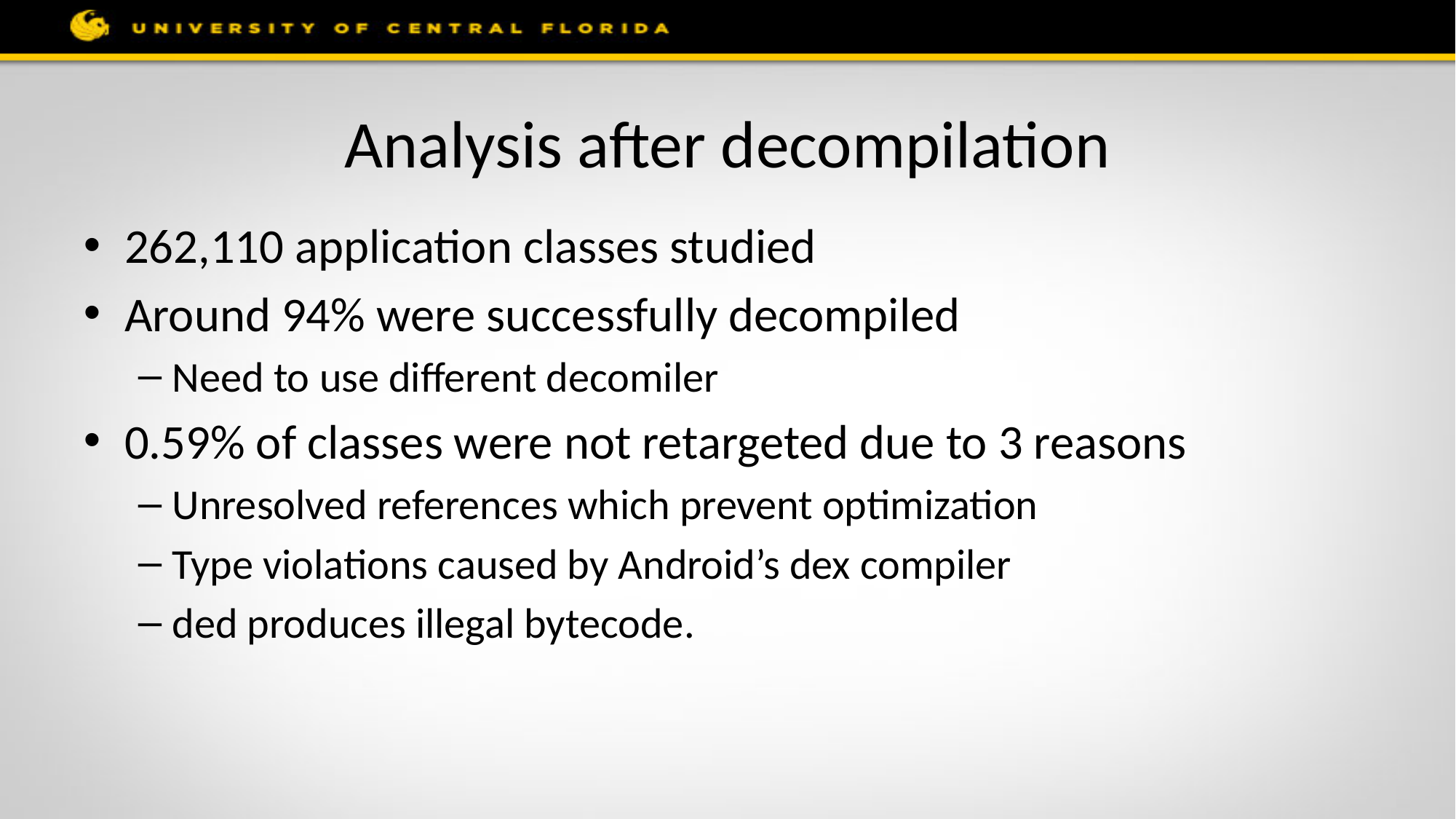

# Analysis after decompilation
262,110 application classes studied
Around 94% were successfully decompiled
Need to use different decomiler
0.59% of classes were not retargeted due to 3 reasons
Unresolved references which prevent optimization
Type violations caused by Android’s dex compiler
ded produces illegal bytecode.